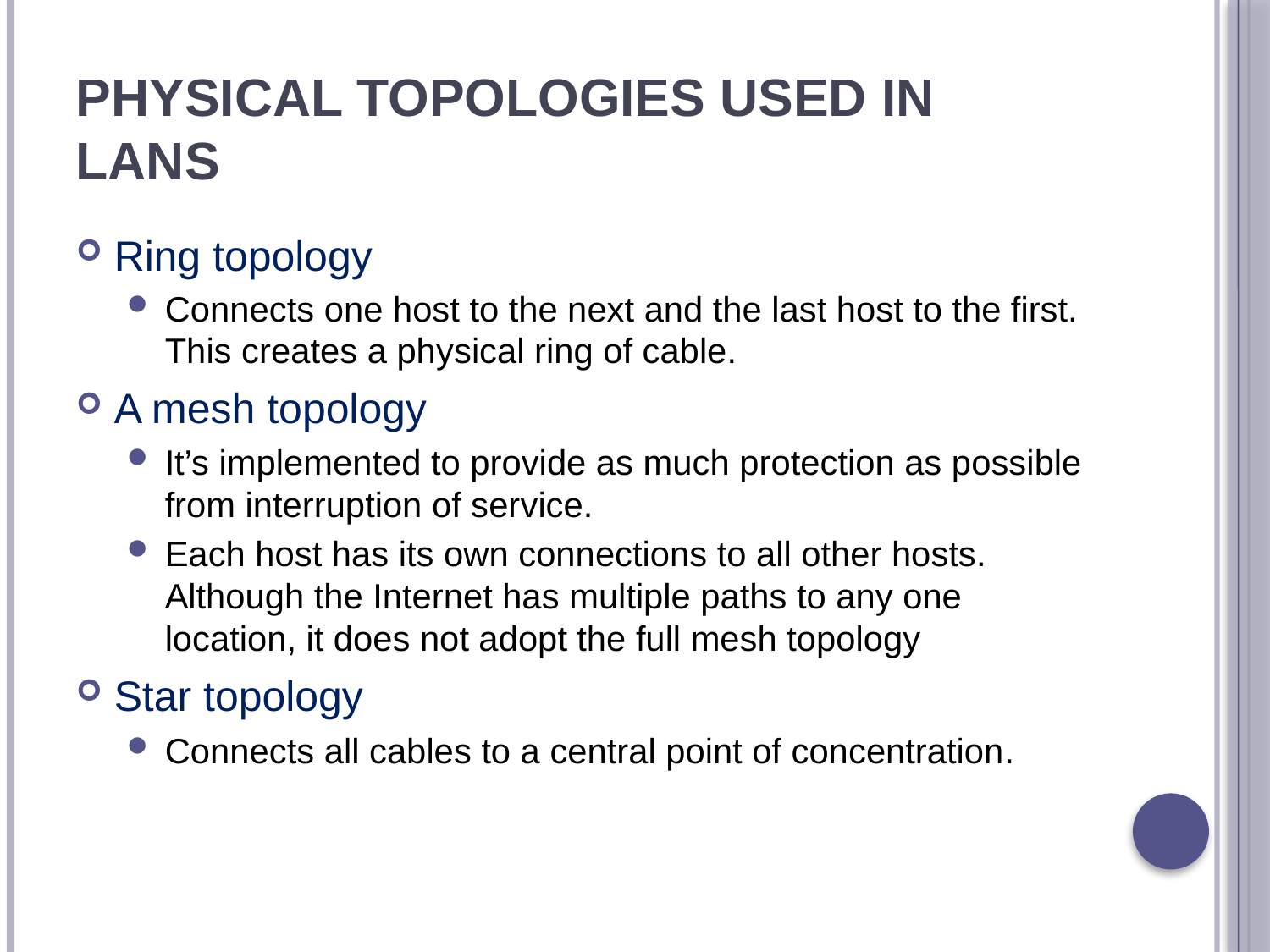

# PHYSICAL TOPOLOGIES USED IN LANs
Ring topology
Connects one host to the next and the last host to the first. This creates a physical ring of cable.
A mesh topology
It’s implemented to provide as much protection as possible from interruption of service.
Each host has its own connections to all other hosts. Although the Internet has multiple paths to any one location, it does not adopt the full mesh topology
Star topology
Connects all cables to a central point of concentration.